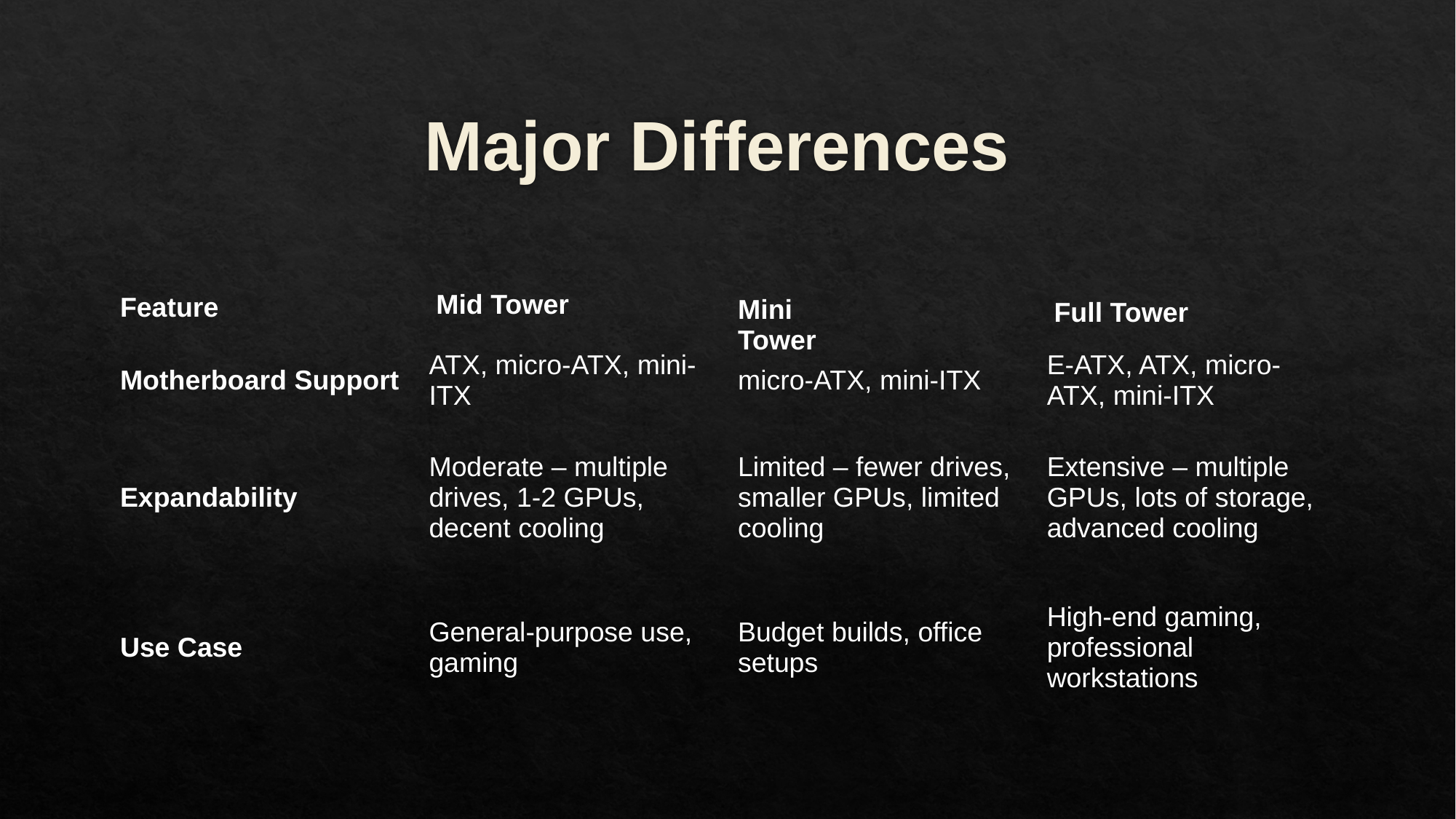

# Major Differences
| Mid Tower |
| --- |
| Feature |
| --- |
| Mini Tower |
| --- |
| Full Tower |
| --- |
| Motherboard Support | ATX, micro-ATX, mini-ITX | micro-ATX, mini-ITX | E-ATX, ATX, micro-ATX, mini-ITX |
| --- | --- | --- | --- |
| Expandability | Moderate – multiple drives, 1-2 GPUs, decent cooling | Limited – fewer drives, smaller GPUs, limited cooling | Extensive – multiple GPUs, lots of storage, advanced cooling |
| --- | --- | --- | --- |
|  |
| --- |
| Use Case | General-purpose use, gaming | Budget builds, office setups | High-end gaming, professional workstations |
| --- | --- | --- | --- |
|  |
| --- |